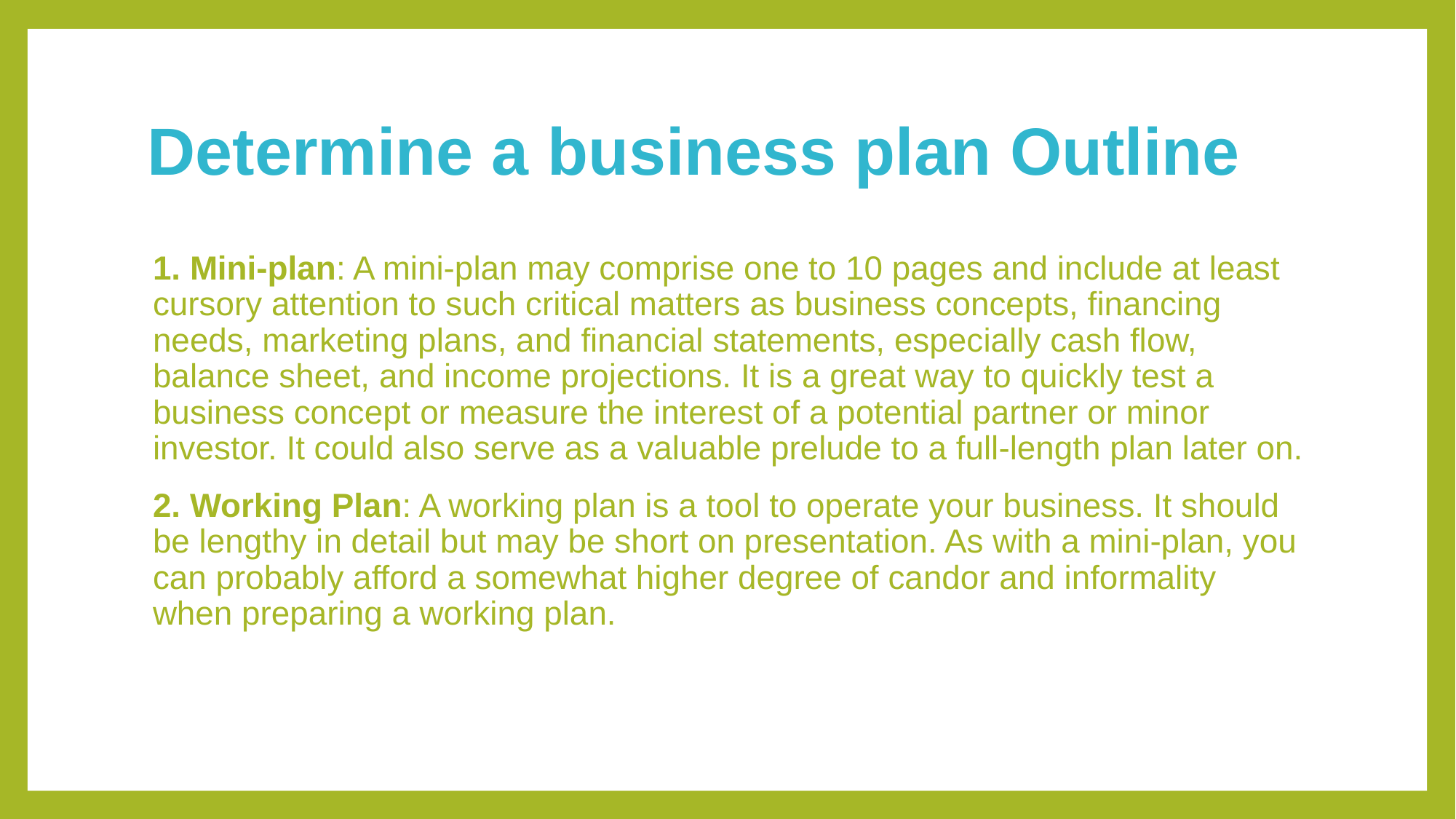

# Determine a business plan Outline
1. Mini-plan: A mini-plan may comprise one to 10 pages and include at least cursory attention to such critical matters as business concepts, financing needs, marketing plans, and financial statements, especially cash flow, balance sheet, and income projections. It is a great way to quickly test a business concept or measure the interest of a potential partner or minor investor. It could also serve as a valuable prelude to a full-length plan later on.
2. Working Plan: A working plan is a tool to operate your business. It should be lengthy in detail but may be short on presentation. As with a mini-plan, you can probably afford a somewhat higher degree of candor and informality when preparing a working plan.